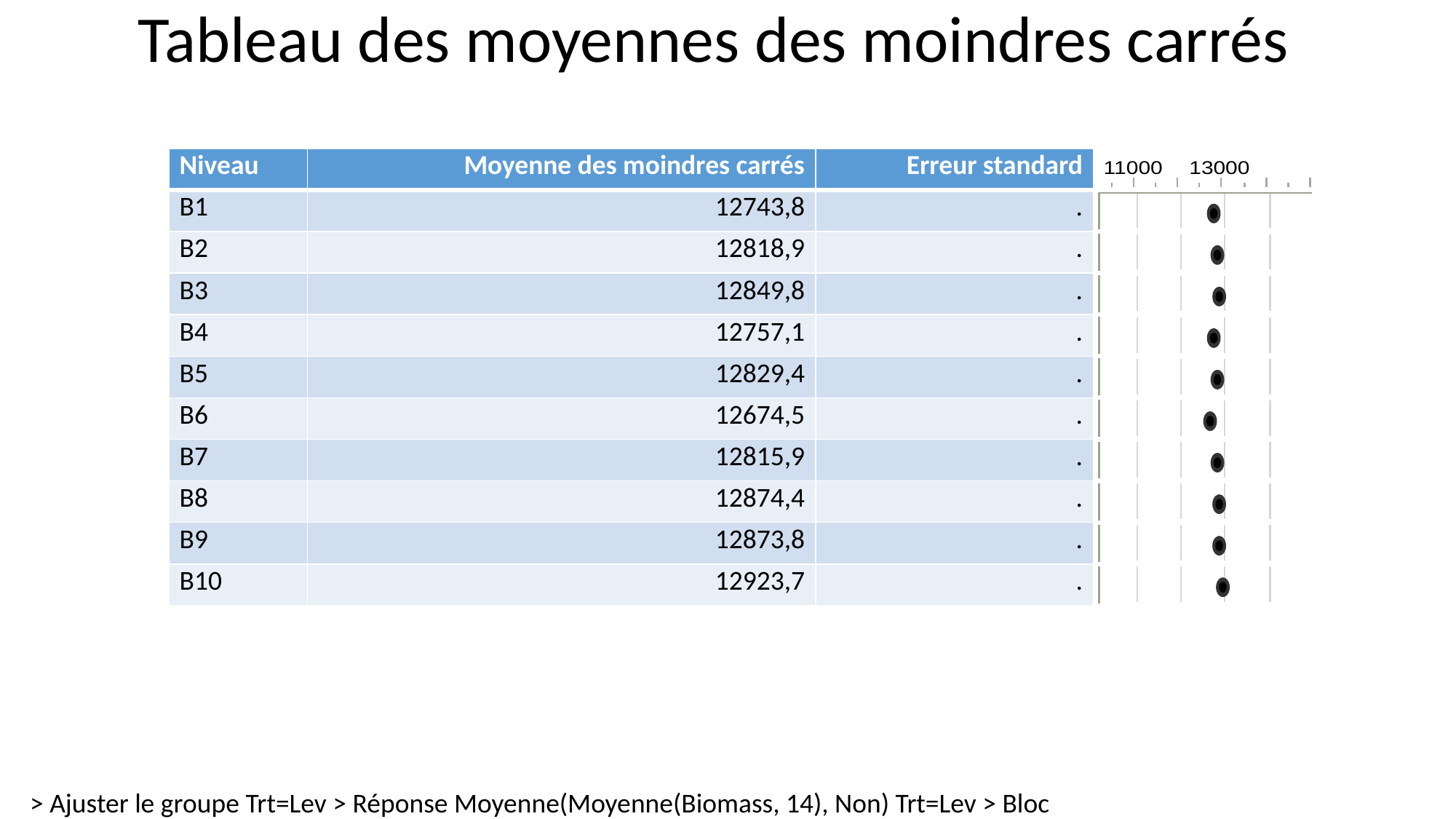

# Tableau des moyennes des moindres carrés
| Niveau | Moyenne des moindres carrés | Erreur standard |  |
| --- | --- | --- | --- |
| B1 | 12743,8 | . |  |
| B2 | 12818,9 | . |  |
| B3 | 12849,8 | . |  |
| B4 | 12757,1 | . |  |
| B5 | 12829,4 | . |  |
| B6 | 12674,5 | . |  |
| B7 | 12815,9 | . |  |
| B8 | 12874,4 | . |  |
| B9 | 12873,8 | . |  |
| B10 | 12923,7 | . |  |
> Ajuster le groupe Trt=Lev > Réponse Moyenne(Moyenne(Biomass, 14), Non) Trt=Lev > Bloc